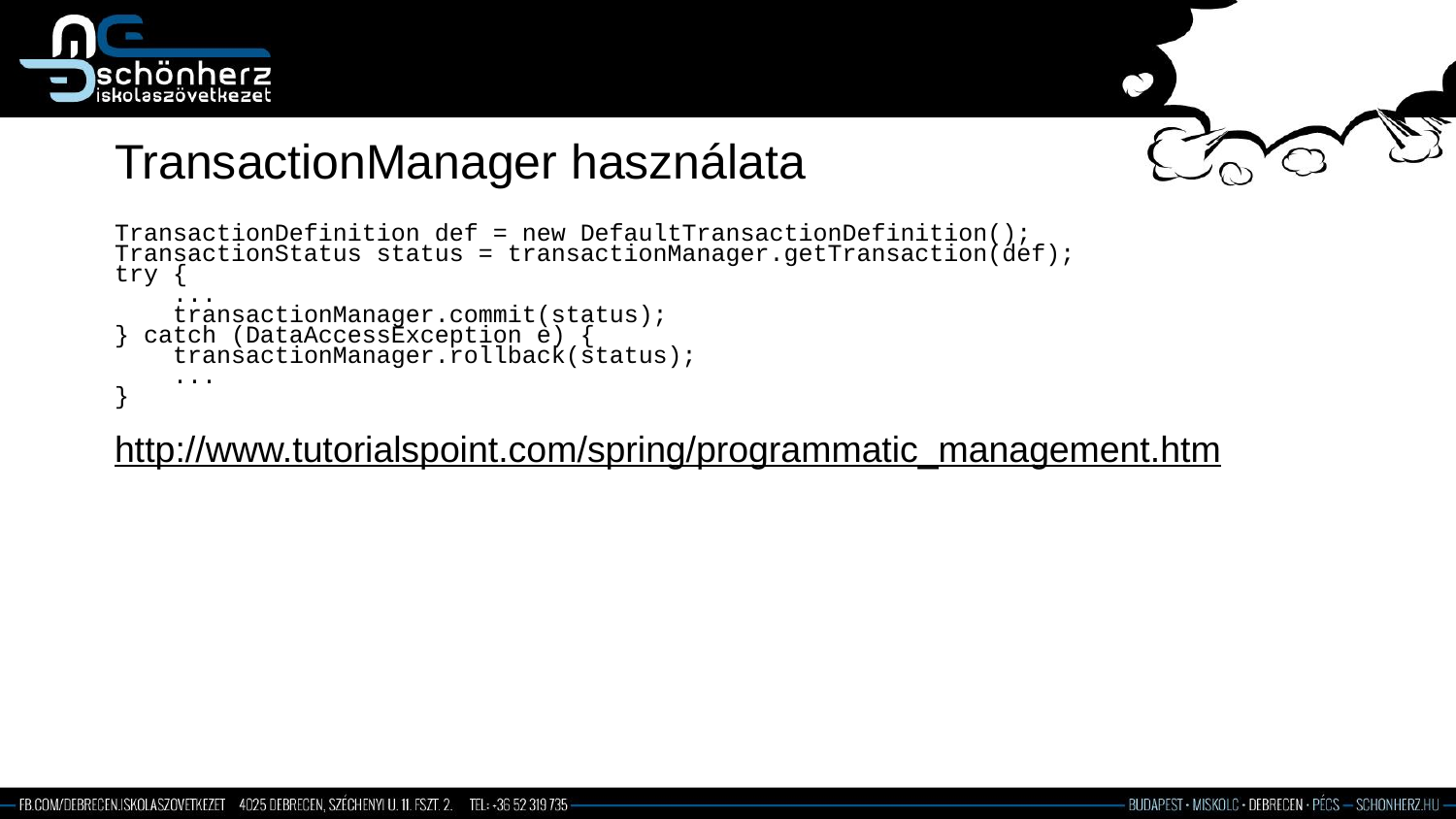

# TransactionManager használata
TransactionDefinition def = new DefaultTransactionDefinition();
TransactionStatus status = transactionManager.getTransaction(def);
try {
    ...
    transactionManager.commit(status);
} catch (DataAccessException e) {
    transactionManager.rollback(status);
    ...
}

http://www.tutorialspoint.com/spring/programmatic_management.htm